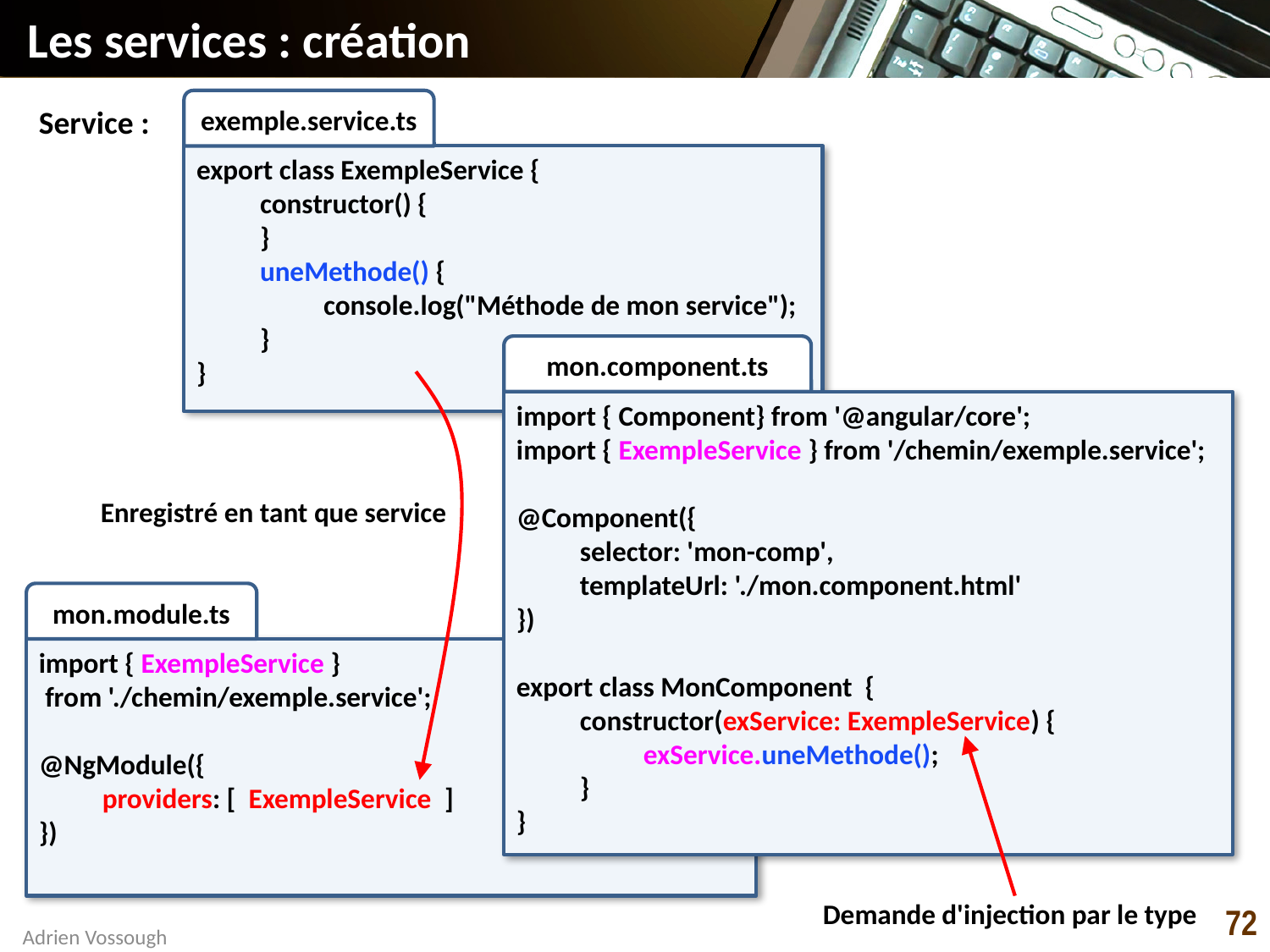

# Les services : création
exemple.service.ts
export class ExempleService {
constructor() {
}
uneMethode() {
console.log("Méthode de mon service");
}
}
Service :
mon.component.ts
import { Component} from '@angular/core';
import { ExempleService } from '/chemin/exemple.service';

@Component({
selector: 'mon-comp',
templateUrl: './mon.component.html'
})

export class MonComponent  {
constructor(exService: ExempleService) {
exService.uneMethode();
}
}

Enregistré en tant que service
mon.module.ts
import { ExempleService }
 from './chemin/exemple.service';

@NgModule({
providers: [  ExempleService  ]
})
Demande d'injection par le type
72
Adrien Vossough